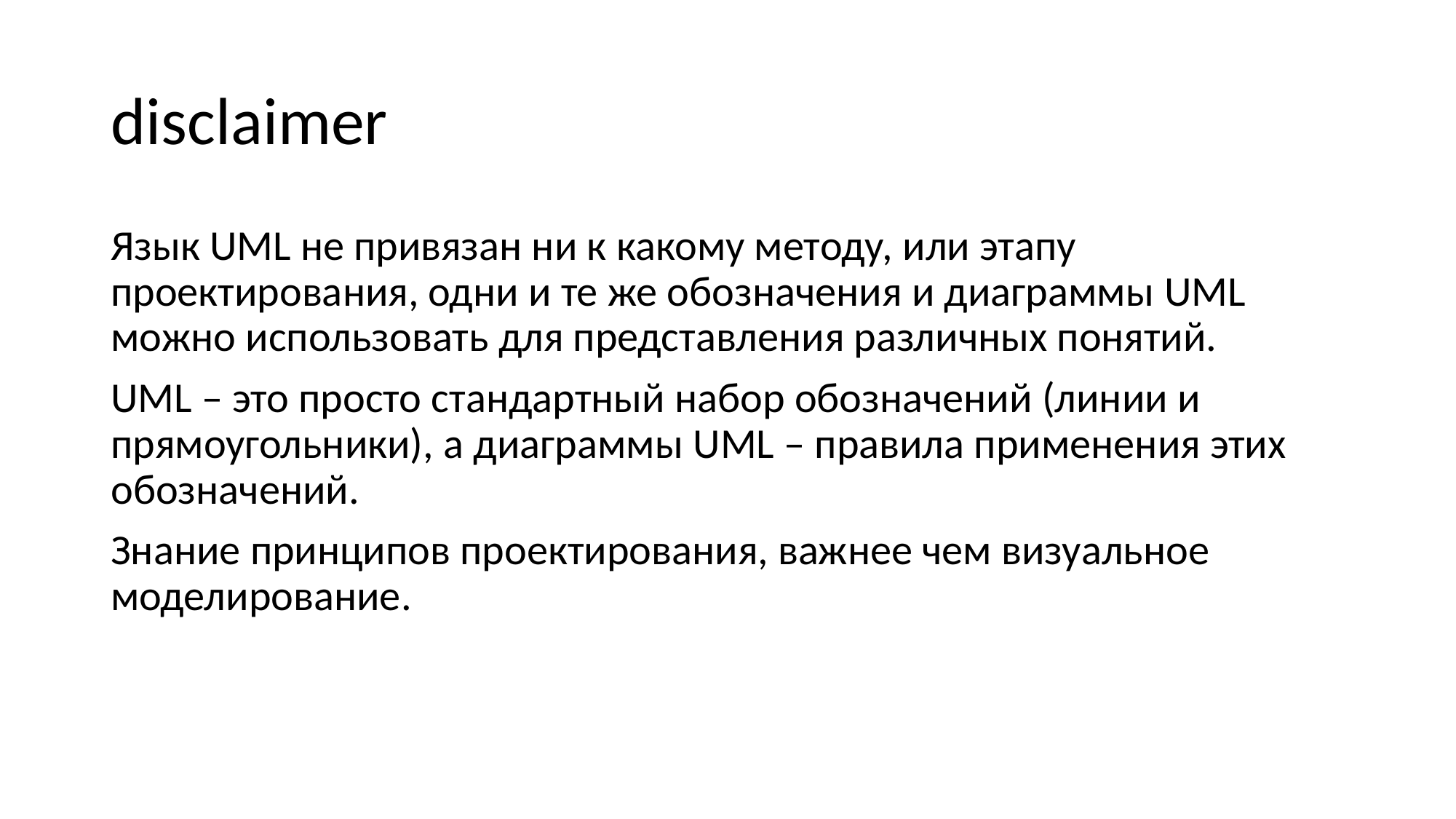

# disclaimer
Язык UML не привязан ни к какому методу, или этапу проектирования, одни и те же обозначения и диаграммы UML можно использовать для представления различных понятий.
UML – это просто стандартный набор обозначений (линии и прямоугольники), а диаграммы UML – правила применения этих обозначений.
Знание принципов проектирования, важнее чем визуальное моделирование.